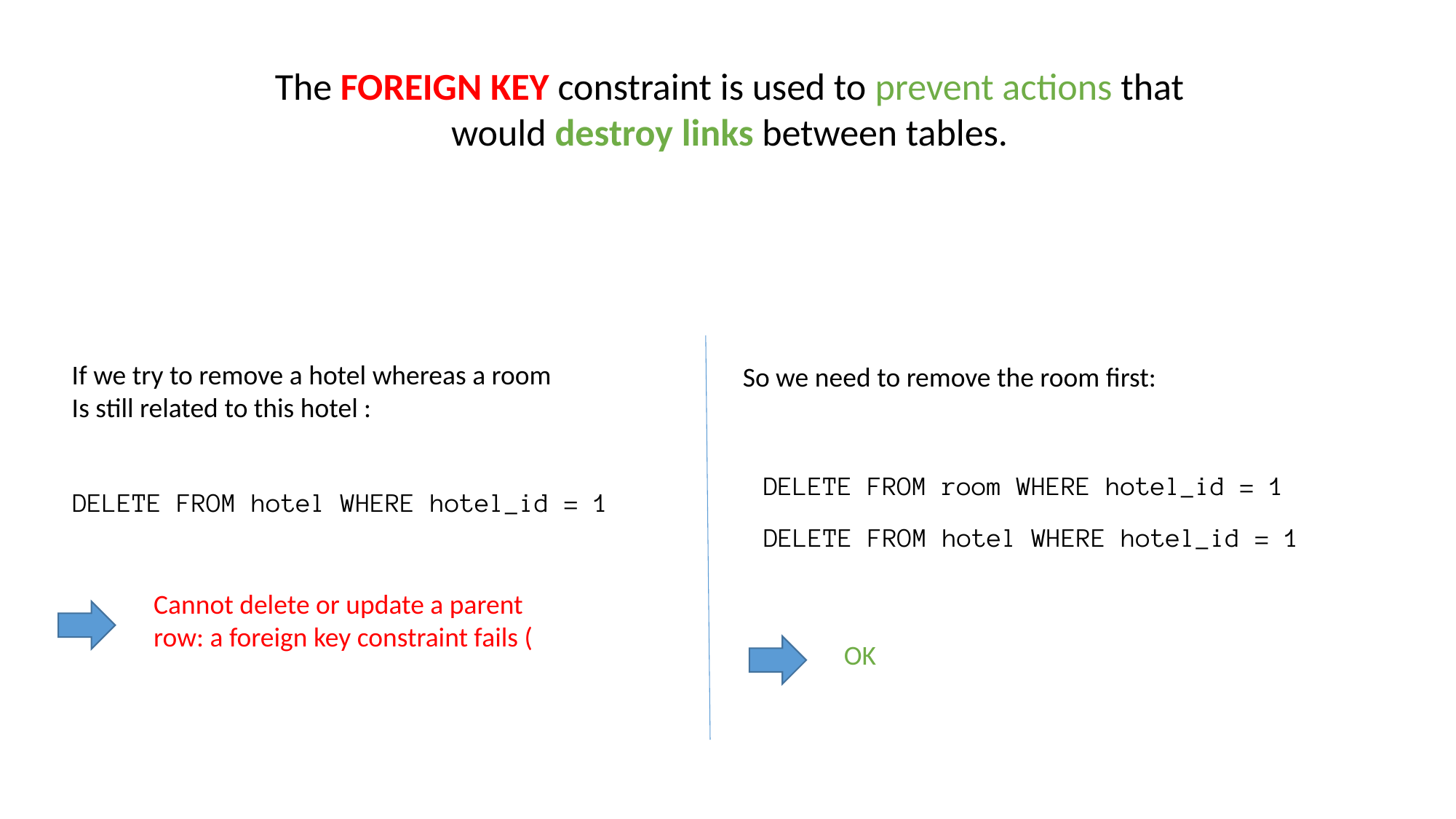

The FOREIGN KEY constraint is used to prevent actions that would destroy links between tables.
If we try to remove a hotel whereas a room
Is still related to this hotel :
So we need to remove the room first:
DELETE FROM room WHERE hotel_id = 1
DELETE FROM hotel WHERE hotel_id = 1
DELETE FROM hotel WHERE hotel_id = 1
Cannot delete or update a parent row: a foreign key constraint fails (

OK